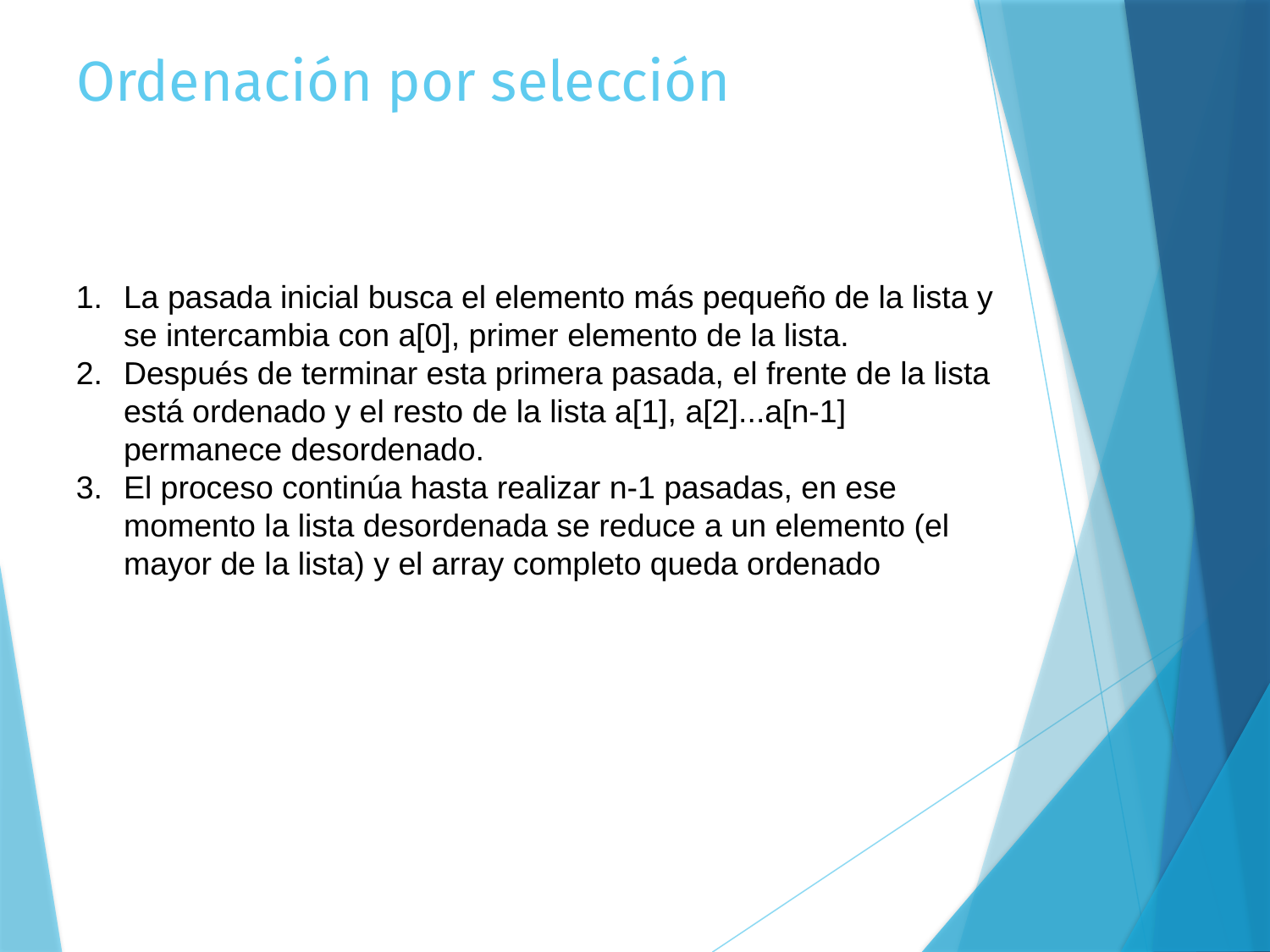

# Ordenación por selección
La pasada inicial busca el elemento más pequeño de la lista y se intercambia con a[0], primer elemento de la lista.
Después de terminar esta primera pasada, el frente de la lista está ordenado y el resto de la lista a[1], a[2]...a[n-1] permanece desordenado.
El proceso continúa hasta realizar n-1 pasadas, en ese momento la lista desordenada se reduce a un elemento (el mayor de la lista) y el array completo queda ordenado